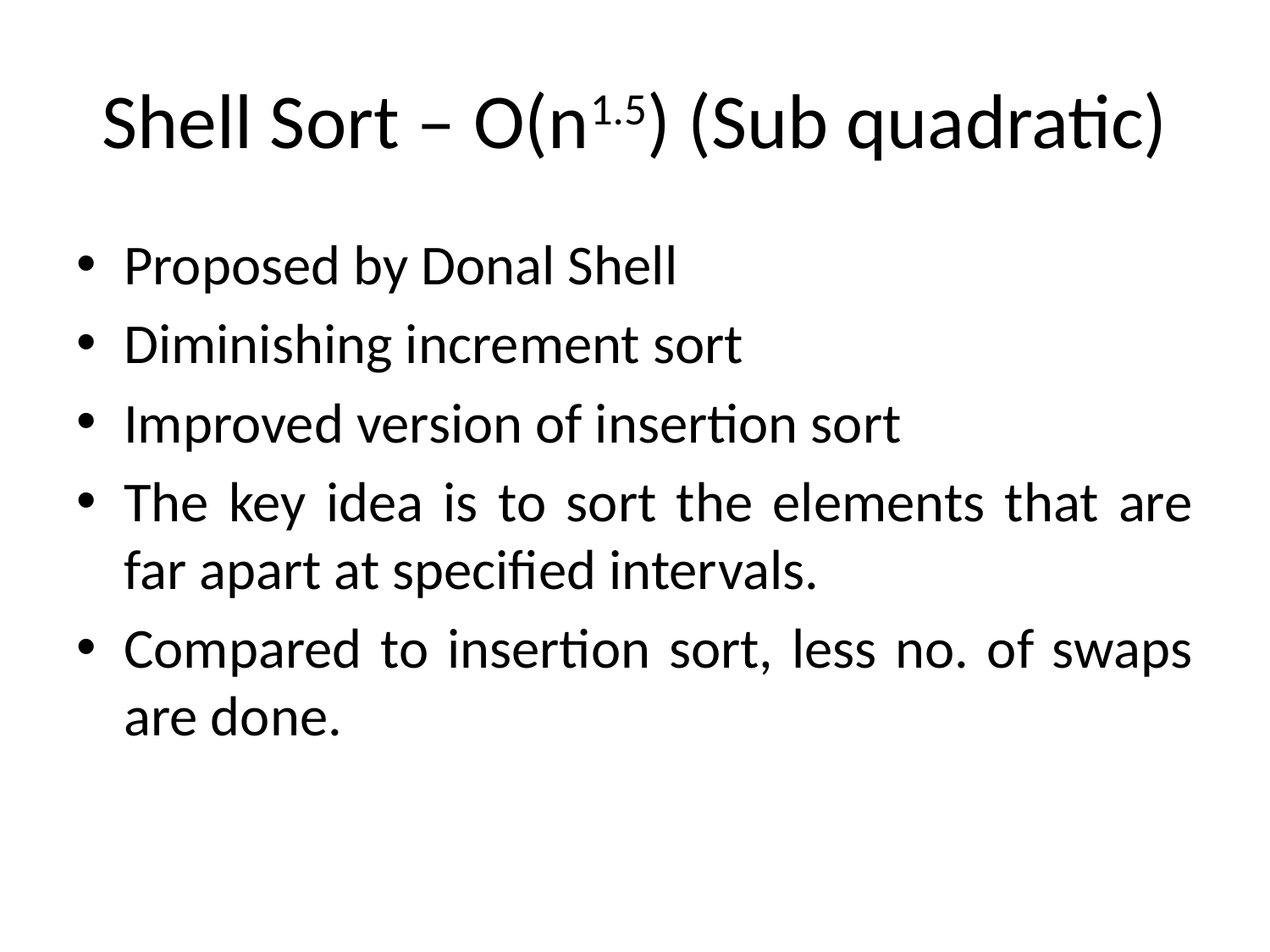

# Shell Sort – O(n1.5) (Sub quadratic)
Proposed by Donal Shell
Diminishing increment sort
Improved version of insertion sort
The key idea is to sort the elements that are far apart at specified intervals.
Compared to insertion sort, less no. of swaps are done.